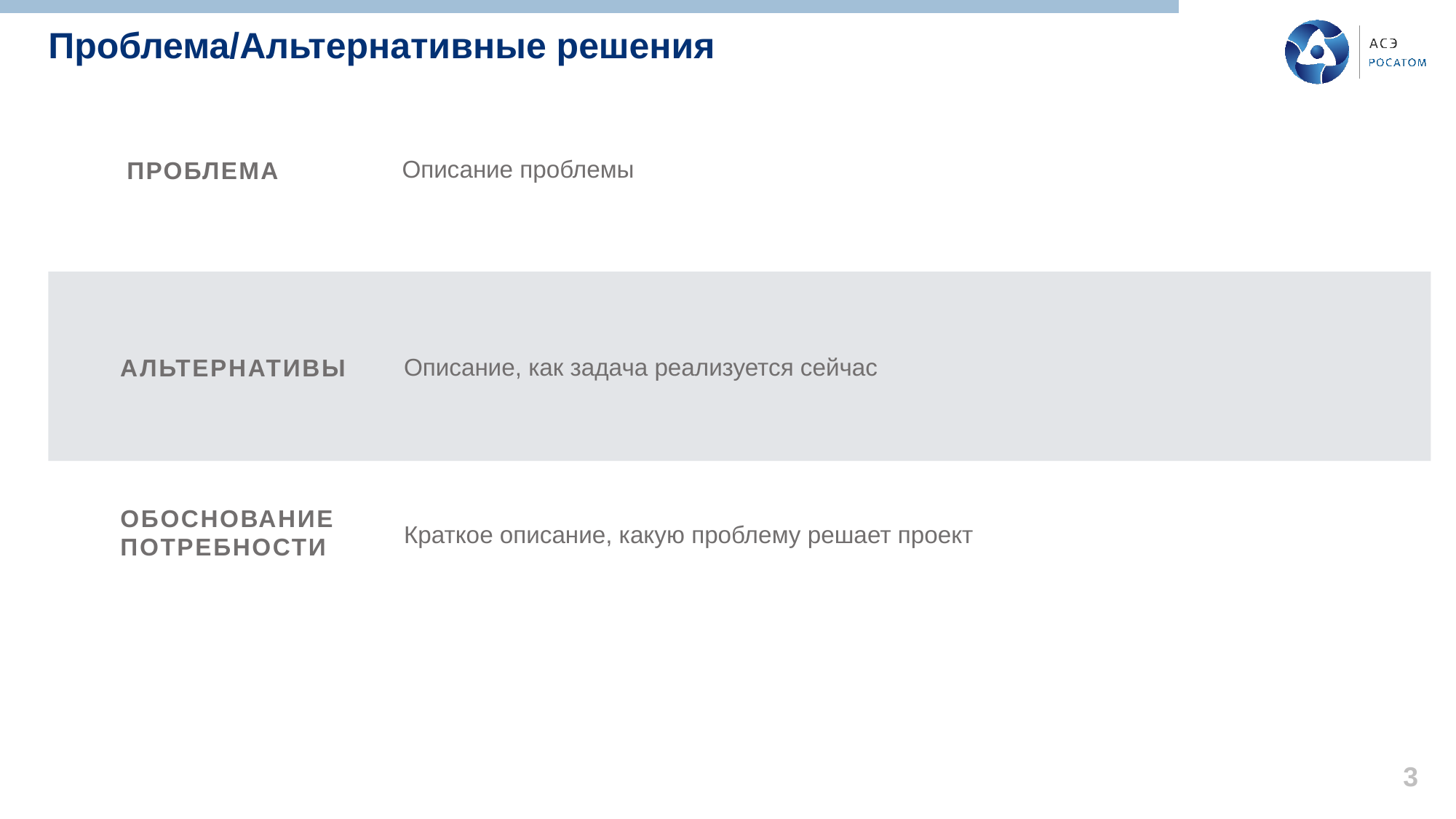

# Проблема/Альтернативные решения
Описание проблемы
ПРОБЛЕМА

Описание, как задача реализуется сейчас
АЛЬТЕРНАТИВЫ
ОБОСНОВАНИЕ ПОТРЕБНОСТИ
Краткое описание, какую проблему решает проект
3